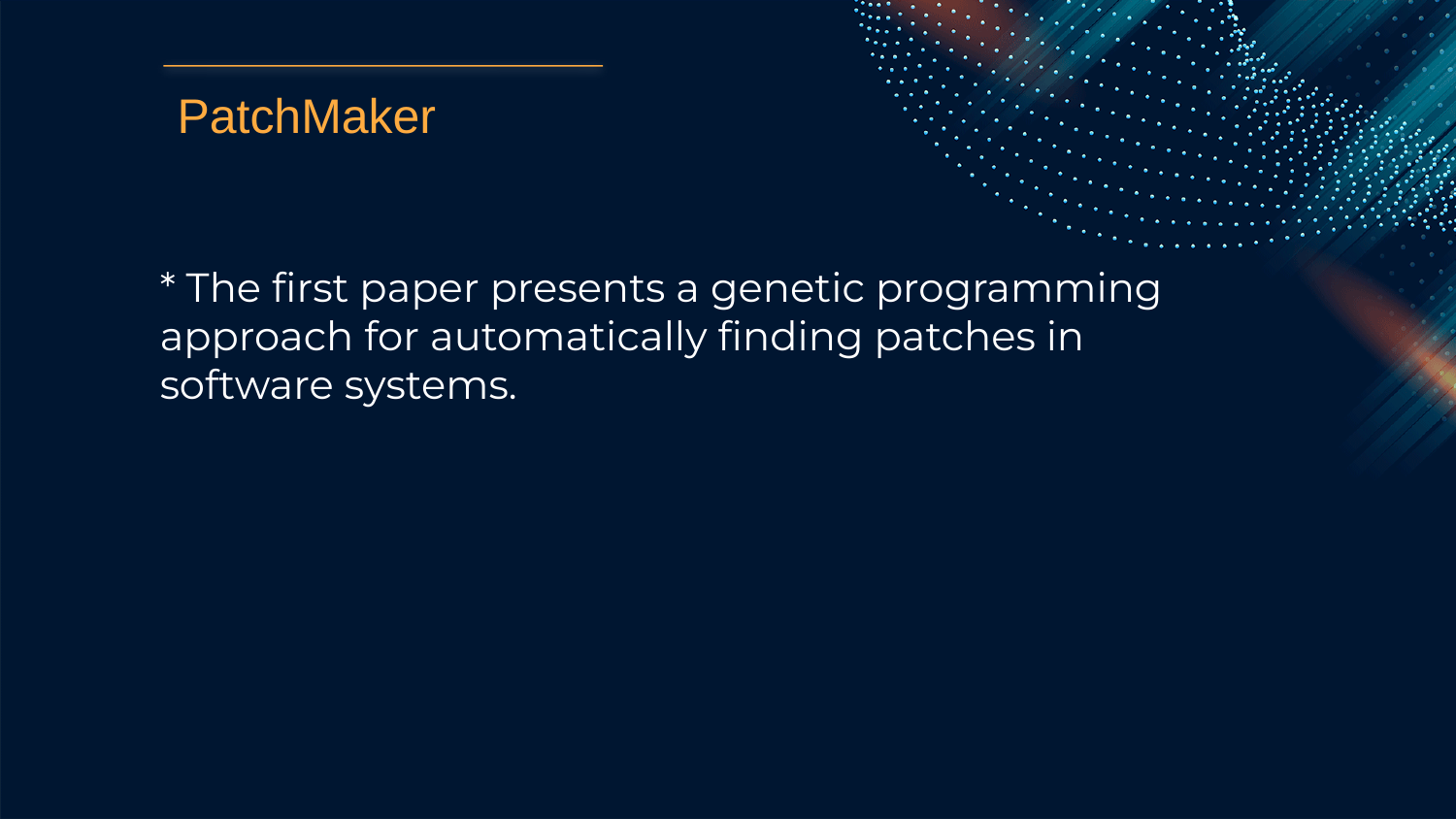

PatchMaker

* The first paper presents a genetic programming approach for automatically finding patches in software systems.